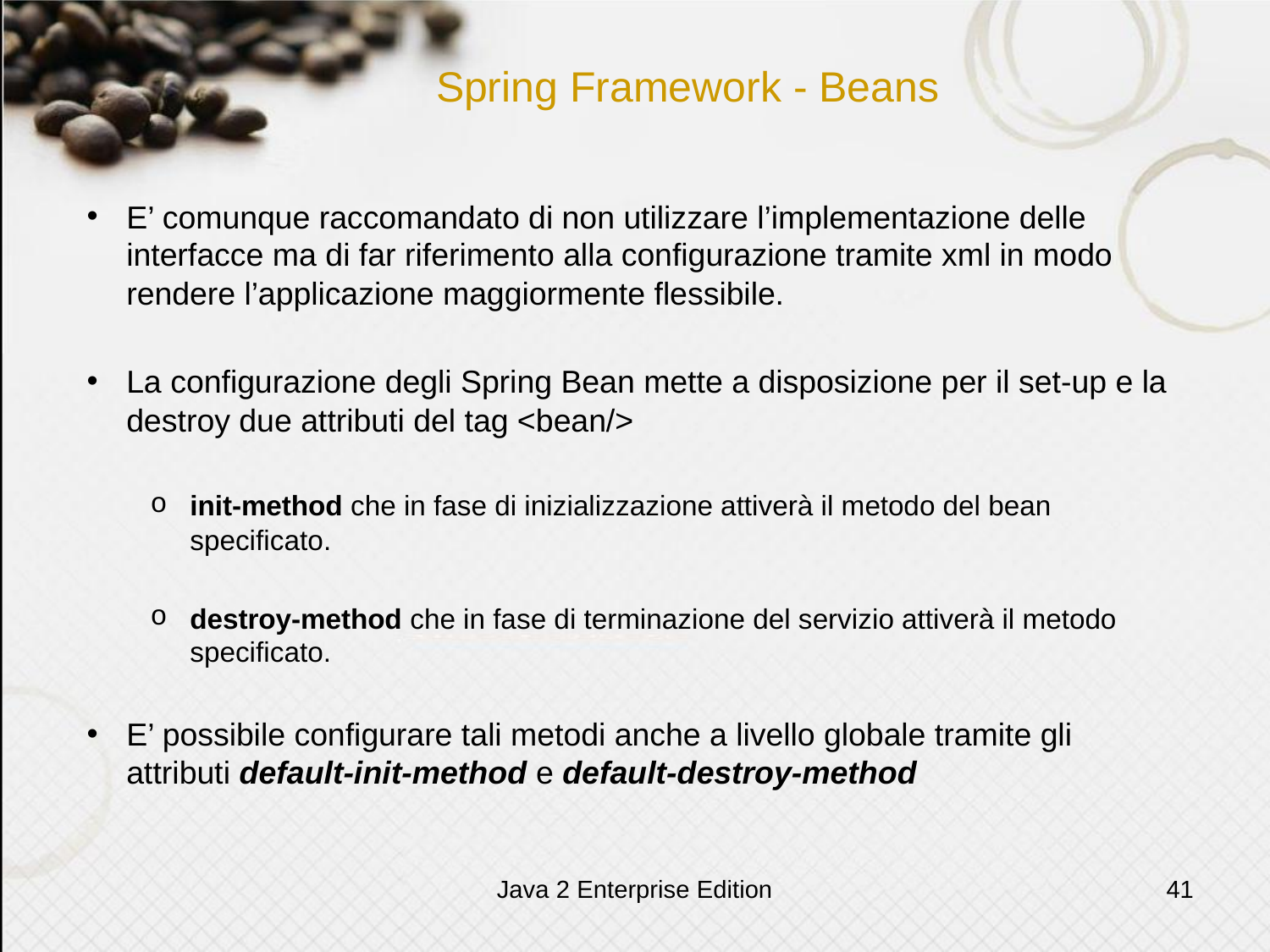

# Spring Framework - Beans
E’ comunque raccomandato di non utilizzare l’implementazione delle interfacce ma di far riferimento alla configurazione tramite xml in modo rendere l’applicazione maggiormente flessibile.

La configurazione degli Spring Bean mette a disposizione per il set-up e la destroy due attributi del tag <bean/>

init-method che in fase di inizializzazione attiverà il metodo del bean specificato.

destroy-method che in fase di terminazione del servizio attiverà il metodo specificato.

E’ possibile configurare tali metodi anche a livello globale tramite gli attributi default-init-method e default-destroy-method

Java 2 Enterprise Edition
41